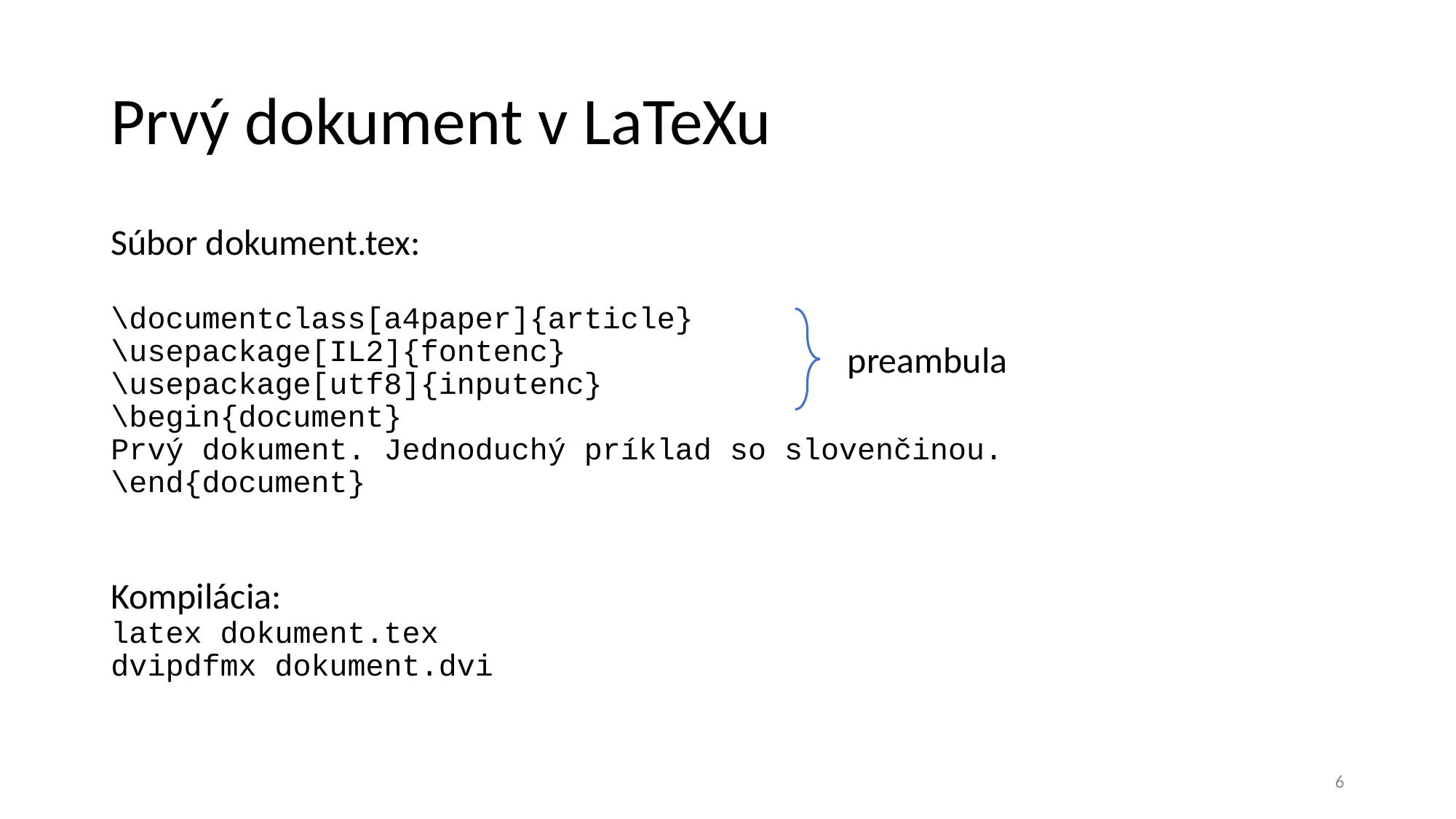

# Prvý dokument v LaTeXu
Súbor dokument.tex:

\documentclass[a4paper]{article}
\usepackage[IL2]{fontenc}
\usepackage[utf8]{inputenc}
\begin{document}
Prvý dokument. Jednoduchý príklad so slovenčinou.
\end{document}

Kompilácia:
latex dokument.tex
dvipdfmx dokument.dvi

preambula
6